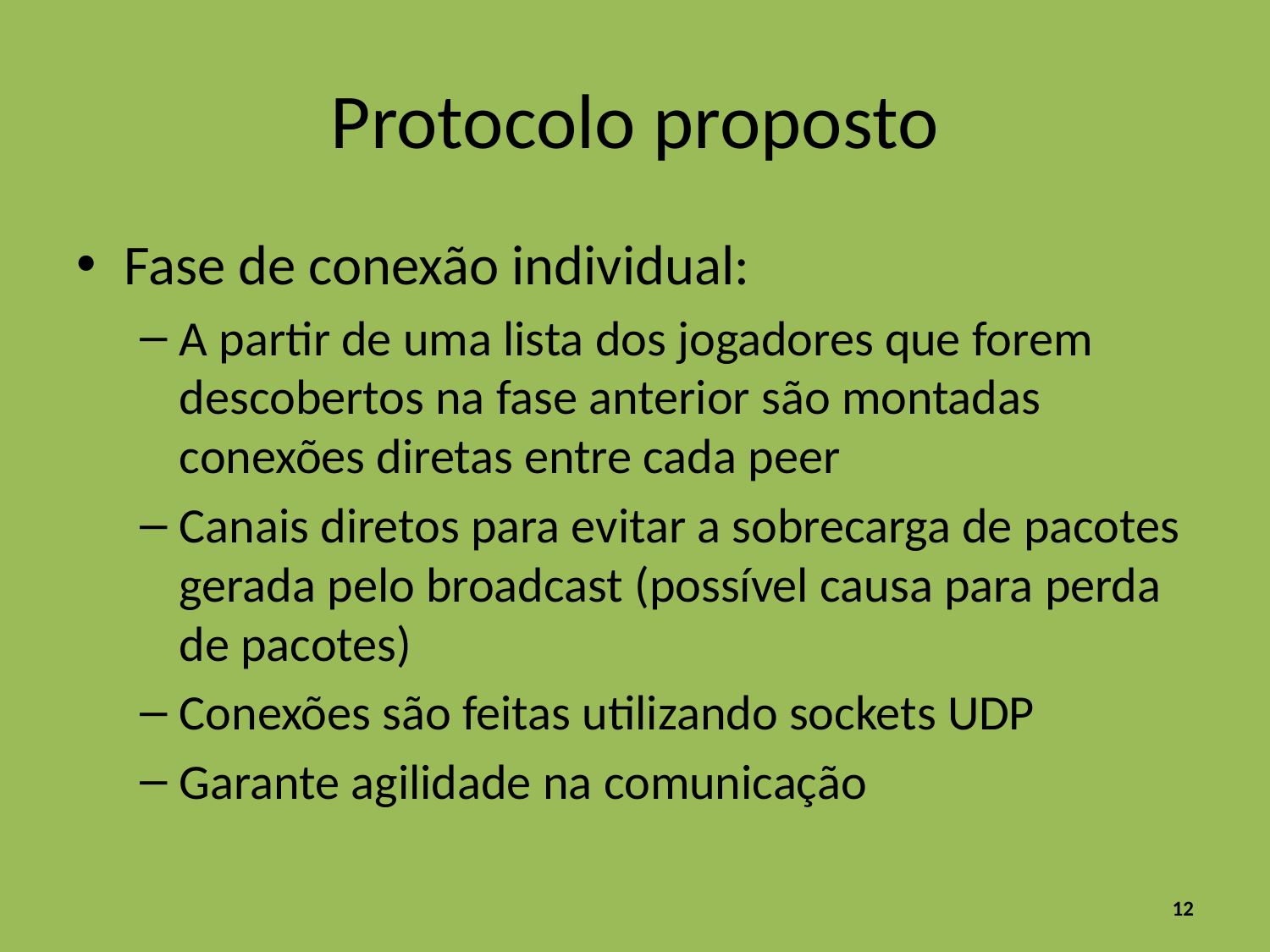

# Protocolo proposto
Fase de conexão individual:
A partir de uma lista dos jogadores que forem descobertos na fase anterior são montadas conexões diretas entre cada peer
Canais diretos para evitar a sobrecarga de pacotes gerada pelo broadcast (possível causa para perda de pacotes)
Conexões são feitas utilizando sockets UDP
Garante agilidade na comunicação
12